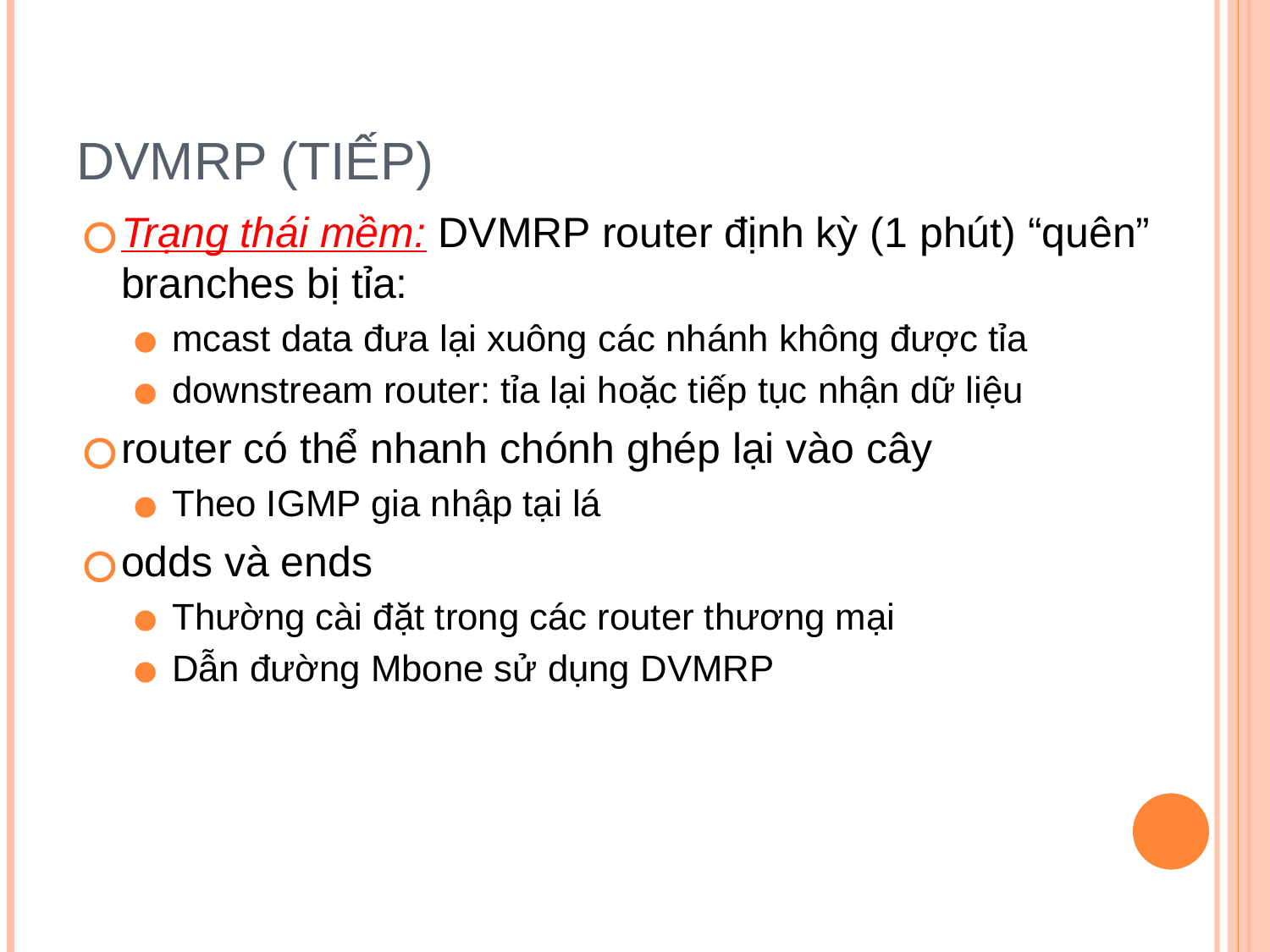

# DVMRP (tiếp)
Trạng thái mềm: DVMRP router định kỳ (1 phút) “quên”  branches bị tỉa:
mcast data đưa lại xuông các nhánh không được tỉa
downstream router: tỉa lại hoặc tiếp tục nhận dữ liệu
router có thể nhanh chónh ghép lại vào cây
Theo IGMP gia nhập tại lá
odds và ends
Thường cài đặt trong các router thương mại
Dẫn đường Mbone sử dụng DVMRP